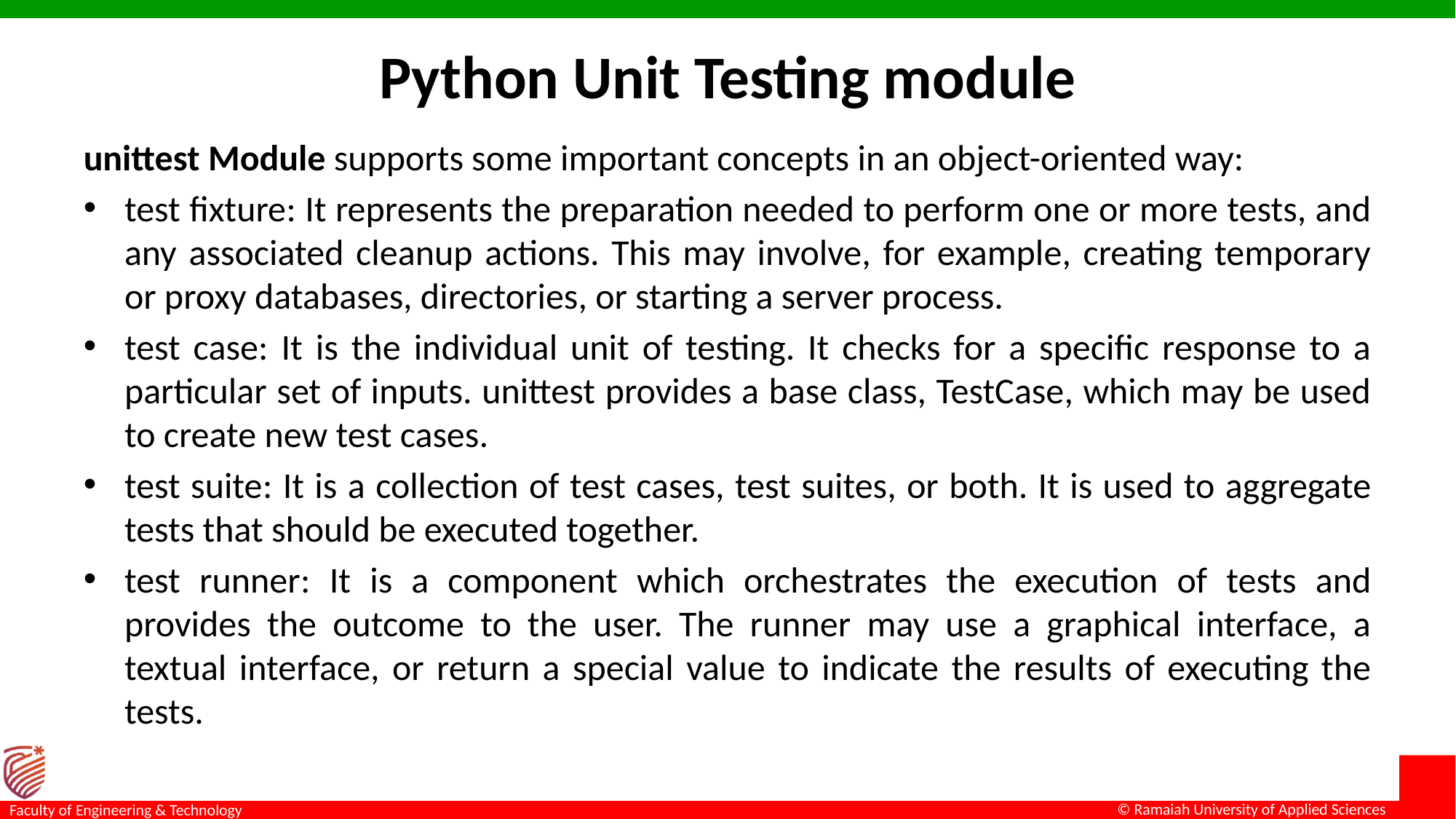

# Python Unit Testing module
unittest Module supports some important concepts in an object-oriented way:
test fixture: It represents the preparation needed to perform one or more tests, and any associated cleanup actions. This may involve, for example, creating temporary or proxy databases, directories, or starting a server process.
test case: It is the individual unit of testing. It checks for a specific response to a particular set of inputs. unittest provides a base class, TestCase, which may be used to create new test cases.
test suite: It is a collection of test cases, test suites, or both. It is used to aggregate tests that should be executed together.
test runner: It is a component which orchestrates the execution of tests and provides the outcome to the user. The runner may use a graphical interface, a textual interface, or return a special value to indicate the results of executing the tests.